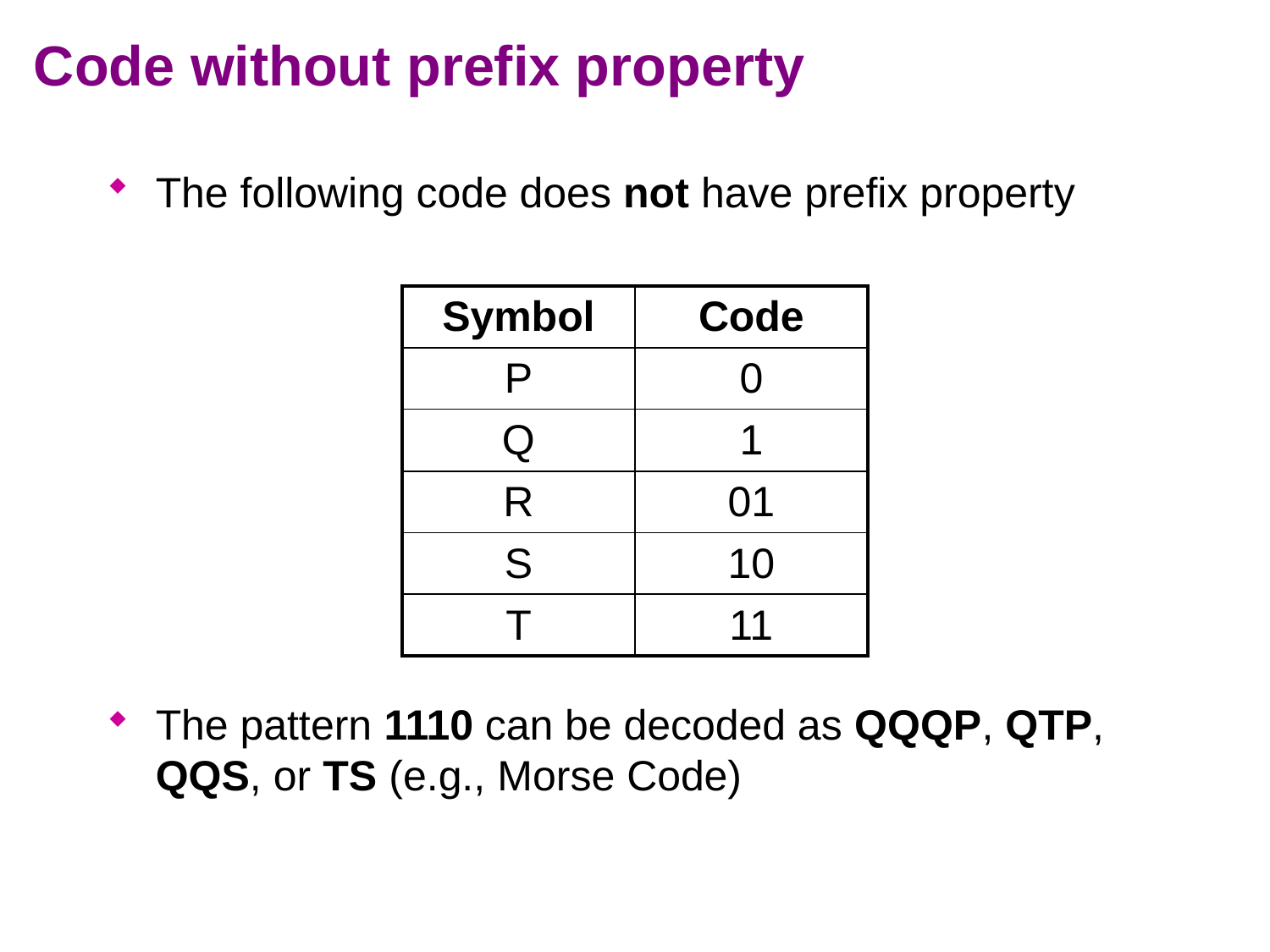

# Code without prefix property
The following code does not have prefix property

The pattern 1110 can be decoded as QQQP, QTP,  QQS, or TS (e.g., Morse Code)

| Symbol | Code |
| --- | --- |
| P | 0 |
| Q | 1 |
| R | 01 |
| S | 10 |
| T | 11 |